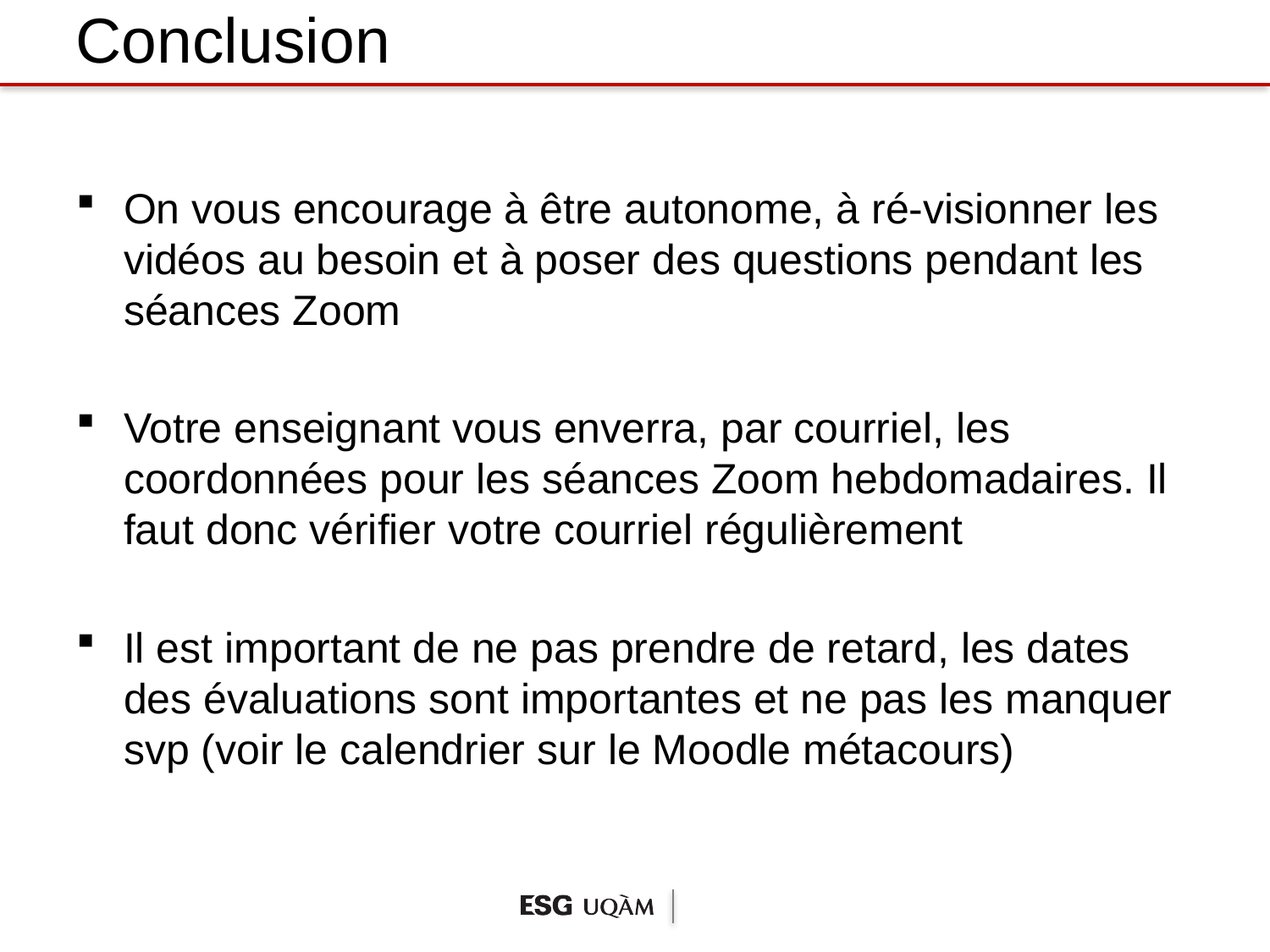

# Conclusion
On vous encourage à être autonome, à ré-visionner les vidéos au besoin et à poser des questions pendant les séances Zoom

Votre enseignant vous enverra, par courriel, les coordonnées pour les séances Zoom hebdomadaires. Il faut donc vérifier votre courriel régulièrement

Il est important de ne pas prendre de retard, les dates des évaluations sont importantes et ne pas les manquer svp (voir le calendrier sur le Moodle métacours)